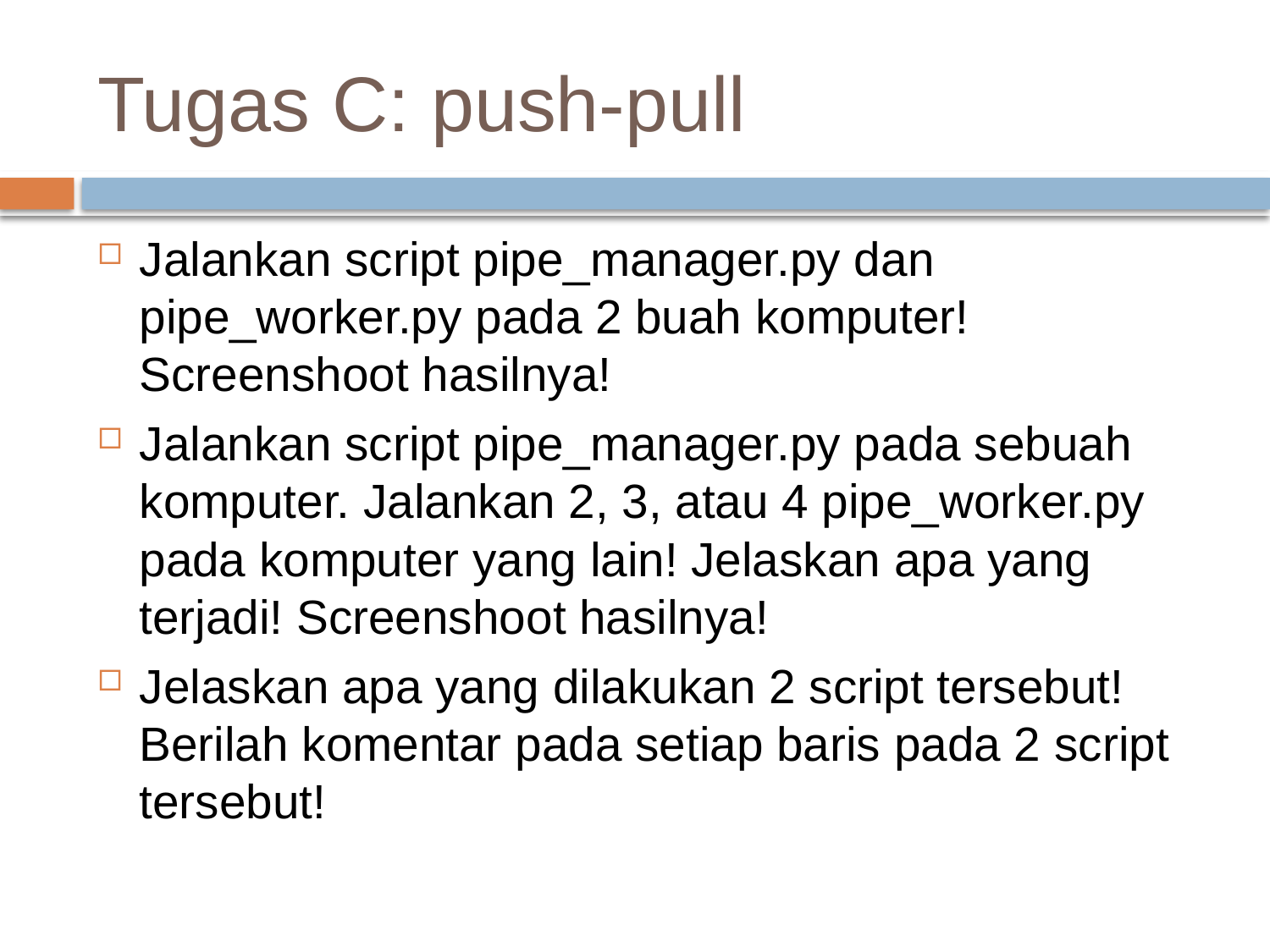

# Tugas C: push-pull
Jalankan script pipe_manager.py dan pipe_worker.py pada 2 buah komputer! Screenshoot hasilnya!
Jalankan script pipe_manager.py pada sebuah komputer. Jalankan 2, 3, atau 4 pipe_worker.py pada komputer yang lain! Jelaskan apa yang terjadi! Screenshoot hasilnya!
Jelaskan apa yang dilakukan 2 script tersebut! Berilah komentar pada setiap baris pada 2 script tersebut!